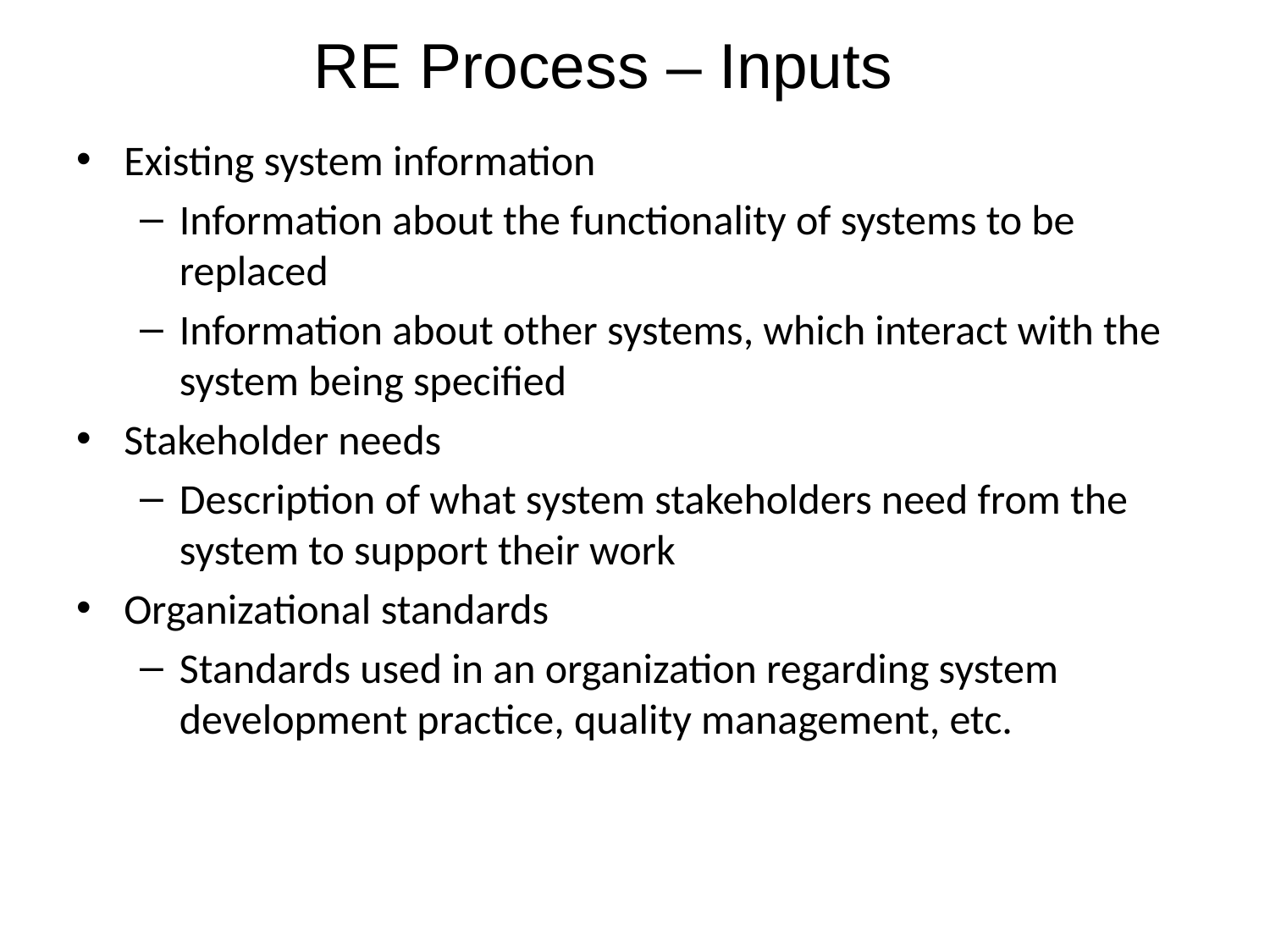

# RE Process – Inputs
Existing system information
Information about the functionality of systems to be replaced
Information about other systems, which interact with the system being specified
Stakeholder needs
Description of what system stakeholders need from the system to support their work
Organizational standards
Standards used in an organization regarding system development practice, quality management, etc.